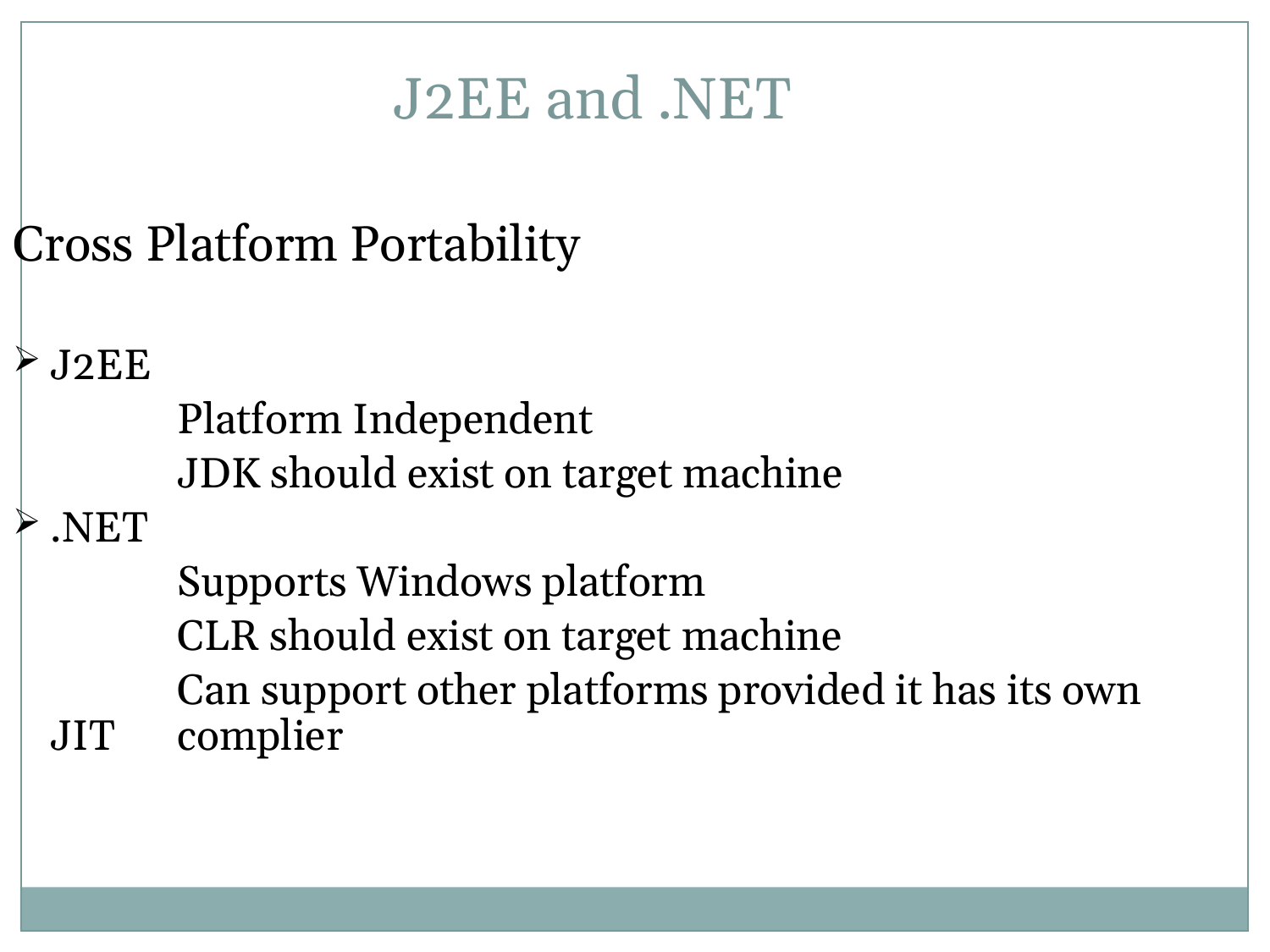

J2EE and .NET
Cross Platform Portability

J2EE
		Platform Independent
		JDK should exist on target machine
.NET
		Supports Windows platform
		CLR should exist on target machine
 		Can support other platforms provided it has its own JIT 	complier